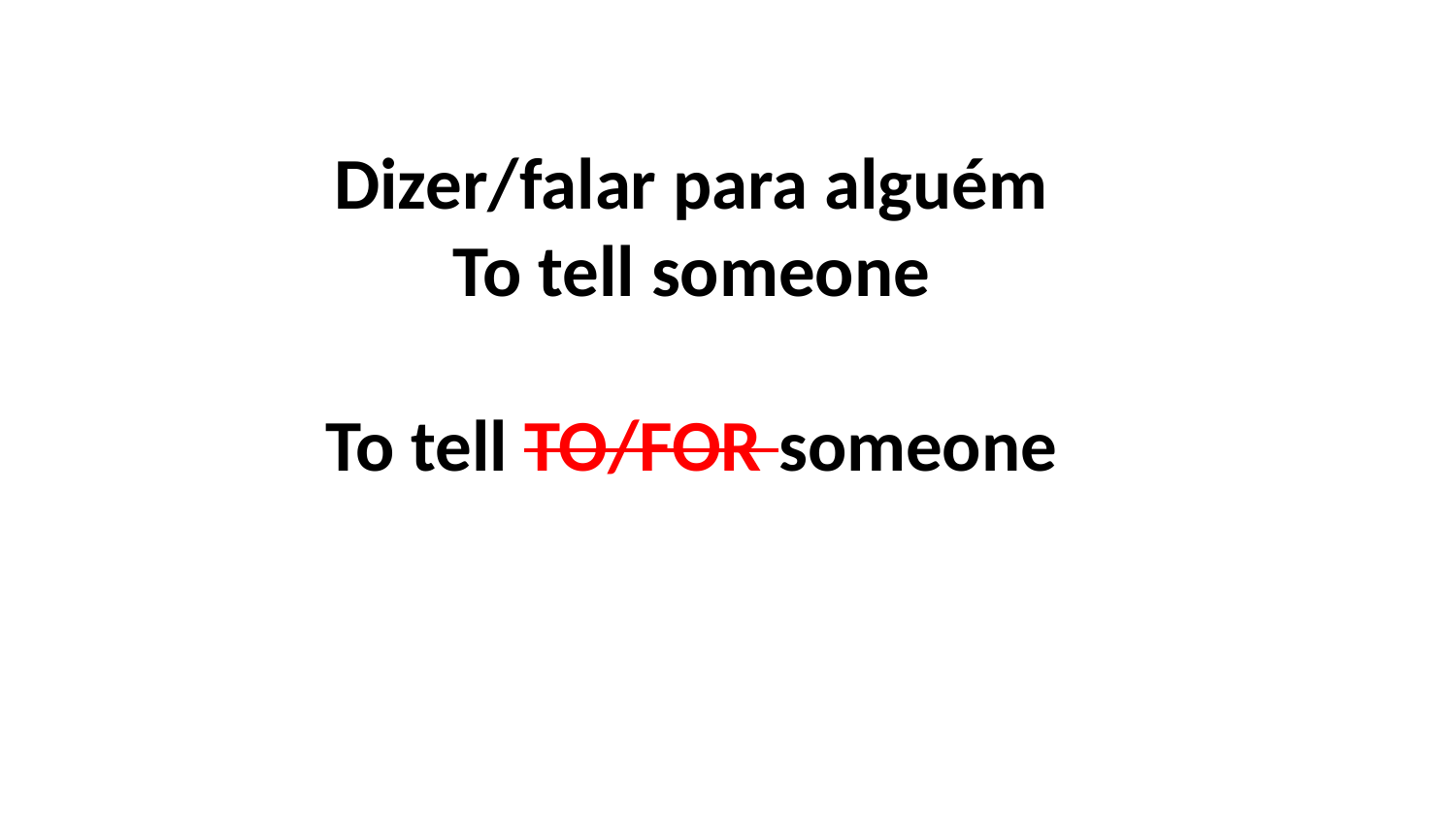

Dizer/falar para alguém
To tell someone

To tell TO/FOR someone